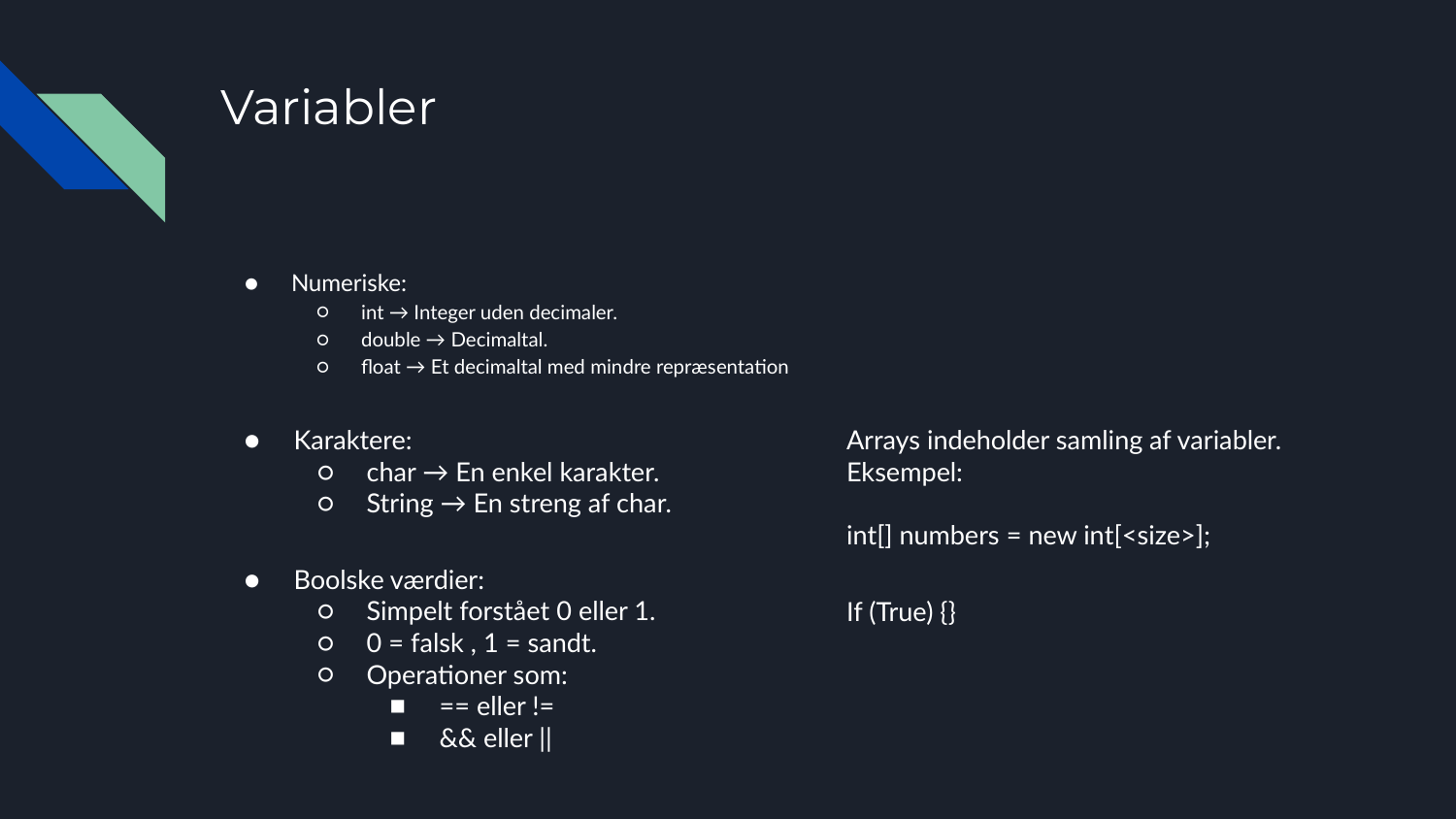

# Variabler
Numeriske:
int → Integer uden decimaler.
double → Decimaltal.
float → Et decimaltal med mindre repræsentation
Karaktere:
char → En enkel karakter.
String → En streng af char.
Arrays indeholder samling af variabler.
Eksempel:

int[] numbers = new int[<size>];
Boolske værdier:
Simpelt forstået 0 eller 1.
0 = falsk , 1 = sandt.
Operationer som:
== eller !=
&& eller ||
If (True) {}